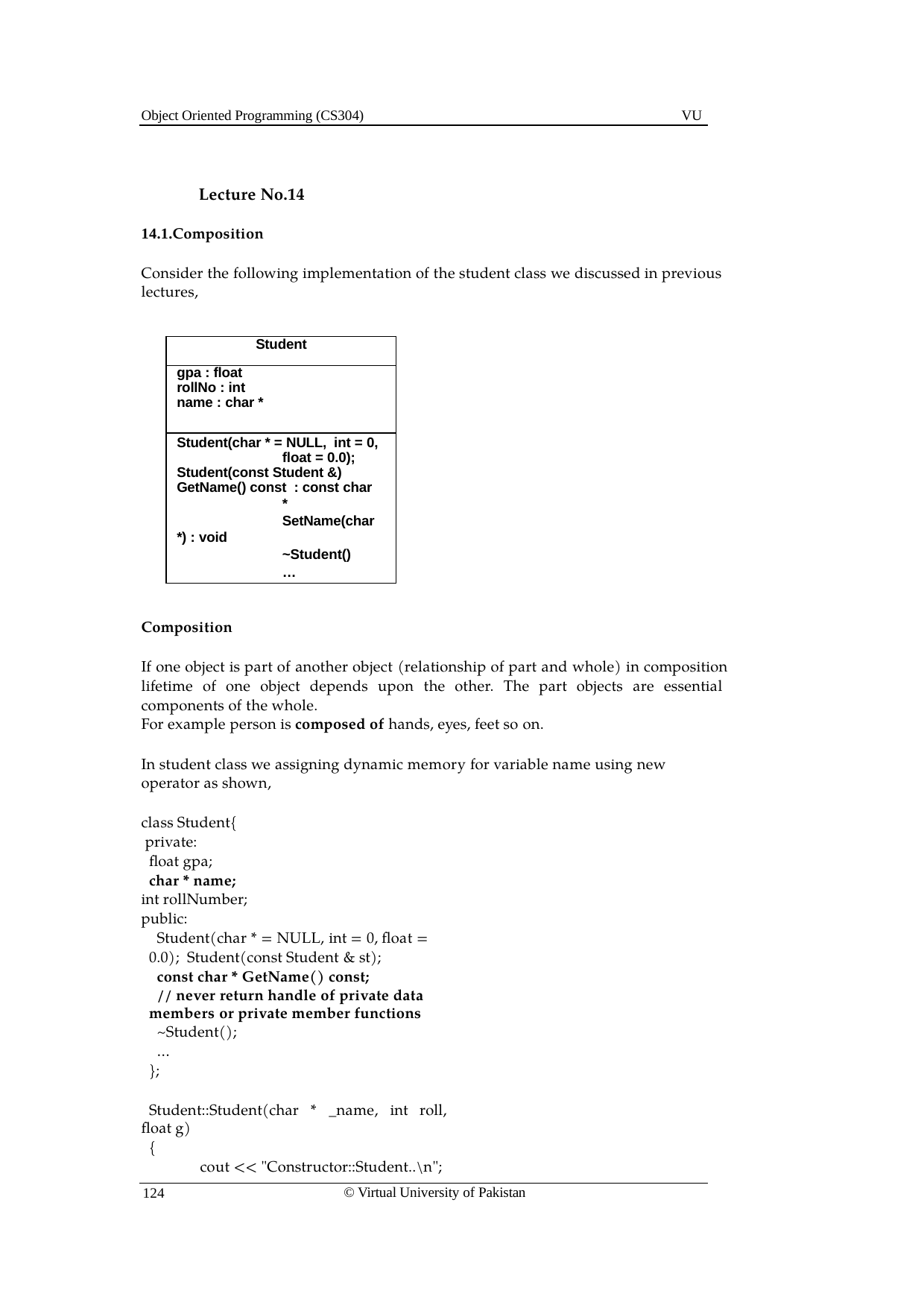

Object Oriented Programming (CS304)
VU

Lecture No.14

14.1.Composition

Consider the following implementation of the student class we discussed in previous  lectures,
| Student |
| --- |
| gpa : float rollNo : int name : char \* |
| Student(char \* = NULL, int = 0, float = 0.0); Student(const Student &) GetName() const : const char \* SetName(char \*) : void ~Student() … |
Composition

If one object is part of another object (relationship of part and whole) in composition  lifetime of one object depends upon the other. The part objects are essential  components of the whole.
For example person is composed of hands, eyes, feet so on.

In student class we assigning dynamic memory for variable name using new  operator as shown,

class Student{  private:
float gpa;
char * name;  int rollNumber;  public:
Student(char * = NULL, int = 0, float = 0.0);  Student(const Student & st);
const char * GetName() const;
// never return handle of private data members or private member functions
~Student();
…
};

Student::Student(char * _name, int roll, float g)
{
cout << "Constructor::Student..\n";
© Virtual University of Pakistan

124